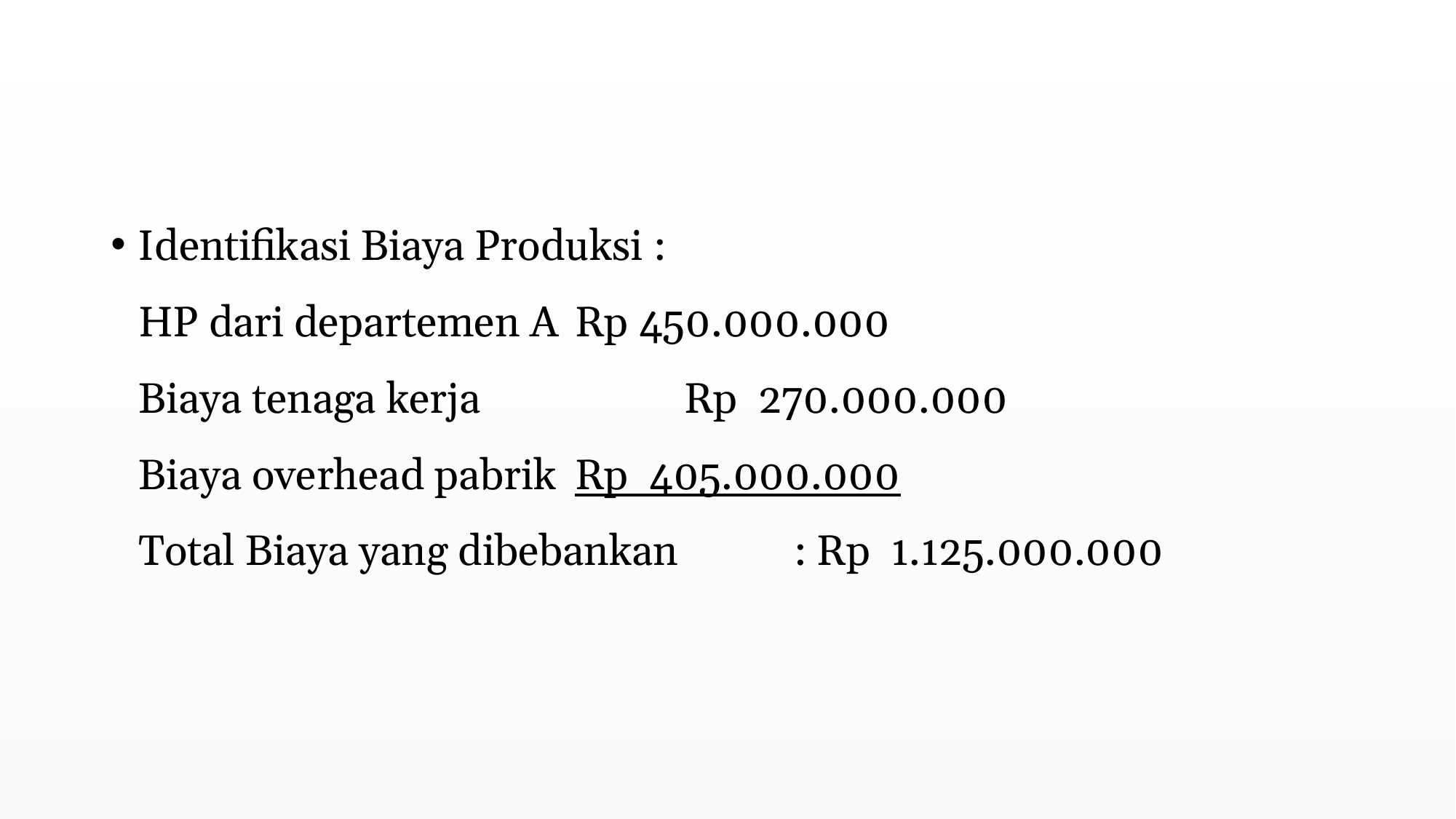

#
Identifikasi Biaya Produksi :
HP dari departemen A 	Rp 450.000.000
Biaya tenaga kerja 		Rp  270.000.000
Biaya overhead pabrik 	Rp  405.000.000
Total Biaya yang dibebankan		: Rp  1.125.000.000